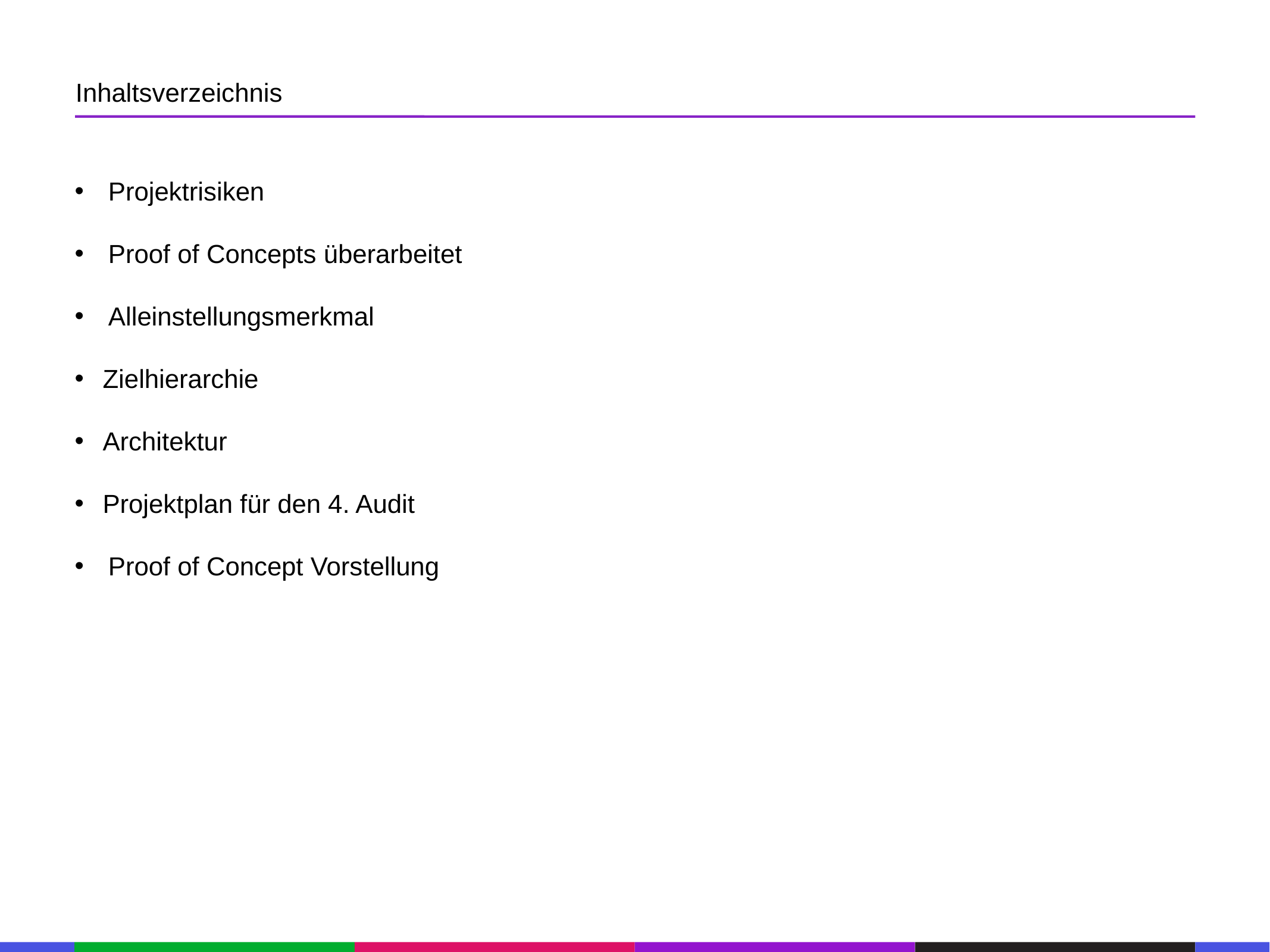

67
Inhaltsverzeichnis
53

21
53
Projektrisiken

Proof of Concepts überarbeitet

Alleinstellungsmerkmal

Zielhierarchie

Architektur

Projektplan für den 4. Audit

Proof of Concept Vorstellung
21
53
21
53
21
53
21
53
21
53
21
53
21
53

133
21
133
21
133
21
133
21
133
21
133